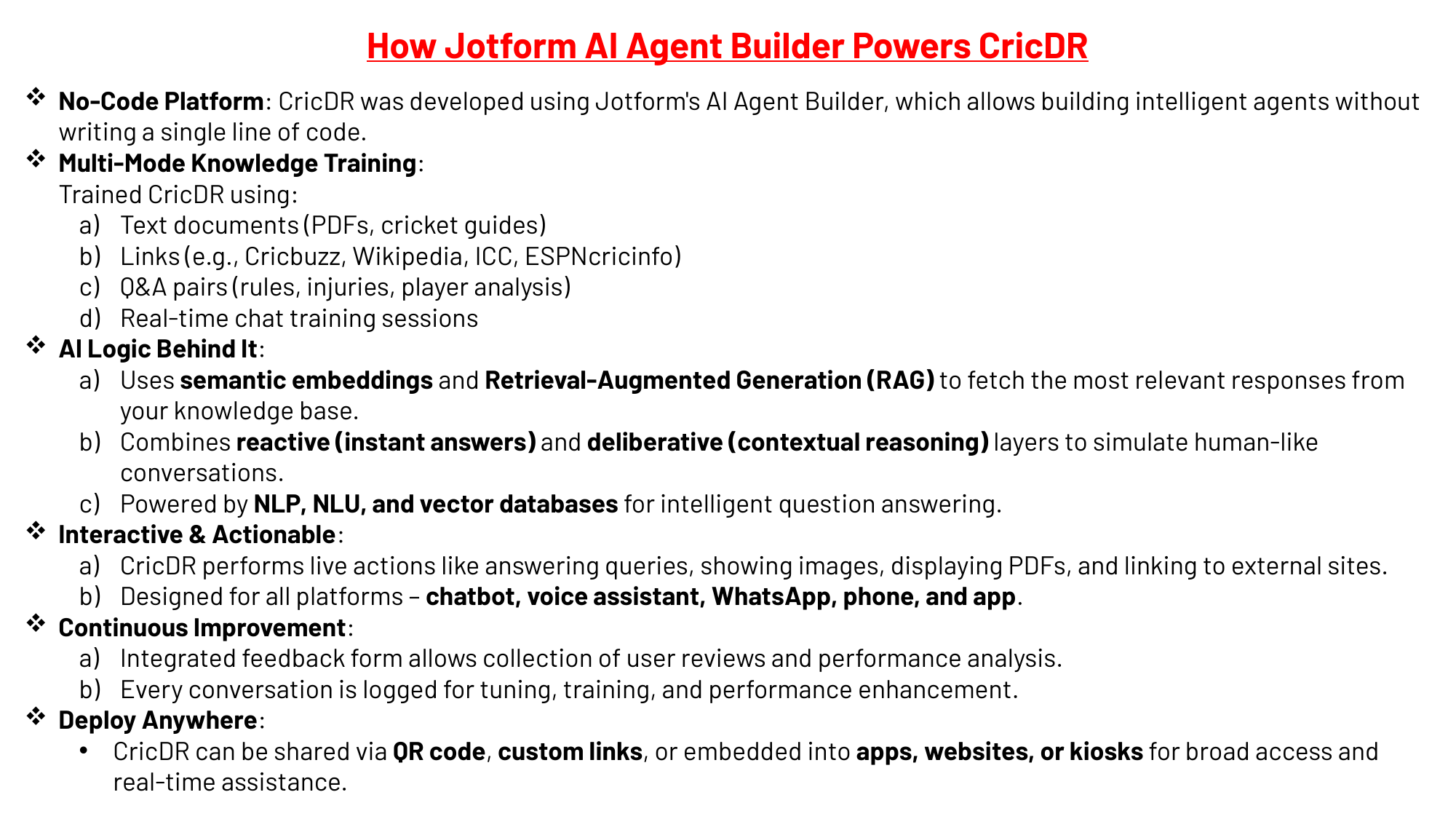

How Jotform AI Agent Builder Powers CricDR

No-Code Platform: CricDR was developed using Jotform's AI Agent Builder, which allows building intelligent agents without writing a single line of code.
Multi-Mode Knowledge Training:
Trained CricDR using:
Text documents (PDFs, cricket guides)
Links (e.g., Cricbuzz, Wikipedia, ICC, ESPNcricinfo)
Q&A pairs (rules, injuries, player analysis)
Real-time chat training sessions
AI Logic Behind It:
Uses semantic embeddings and Retrieval-Augmented Generation (RAG) to fetch the most relevant responses from your knowledge base.
Combines reactive (instant answers) and deliberative (contextual reasoning) layers to simulate human-like conversations.
Powered by NLP, NLU, and vector databases for intelligent question answering.
Interactive & Actionable:
CricDR performs live actions like answering queries, showing images, displaying PDFs, and linking to external sites.
Designed for all platforms – chatbot, voice assistant, WhatsApp, phone, and app.
Continuous Improvement:
Integrated feedback form allows collection of user reviews and performance analysis.
Every conversation is logged for tuning, training, and performance enhancement.
Deploy Anywhere:
CricDR can be shared via QR code, custom links, or embedded into apps, websites, or kiosks for broad access and real-time assistance.